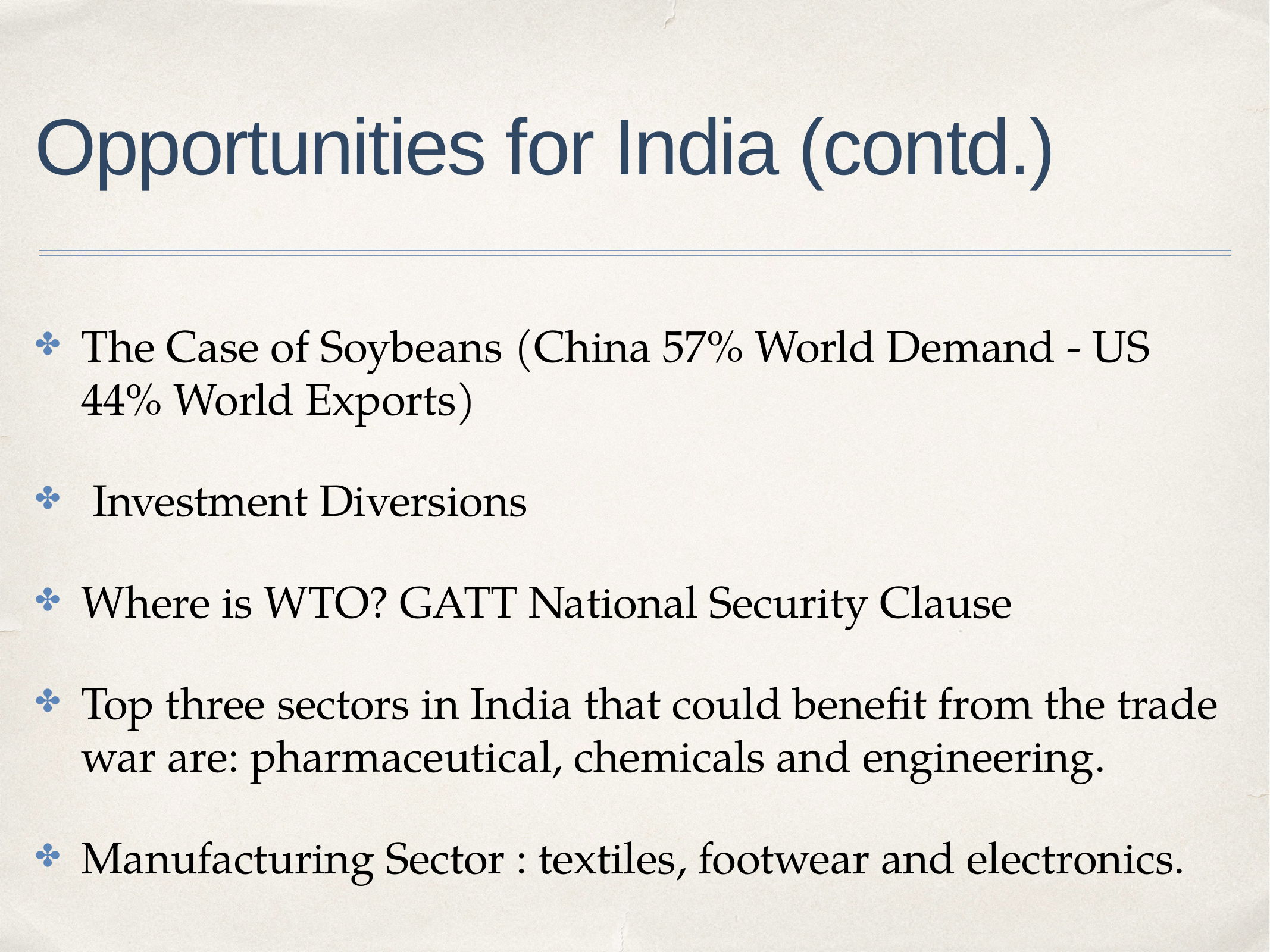

# Opportunities for India (contd.)
The Case of Soybeans (China 57% World Demand - US 44% World Exports)
 Investment Diversions
Where is WTO? GATT National Security Clause
Top three sectors in India that could benefit from the trade war are: pharmaceutical, chemicals and engineering.
Manufacturing Sector : textiles, footwear and electronics.